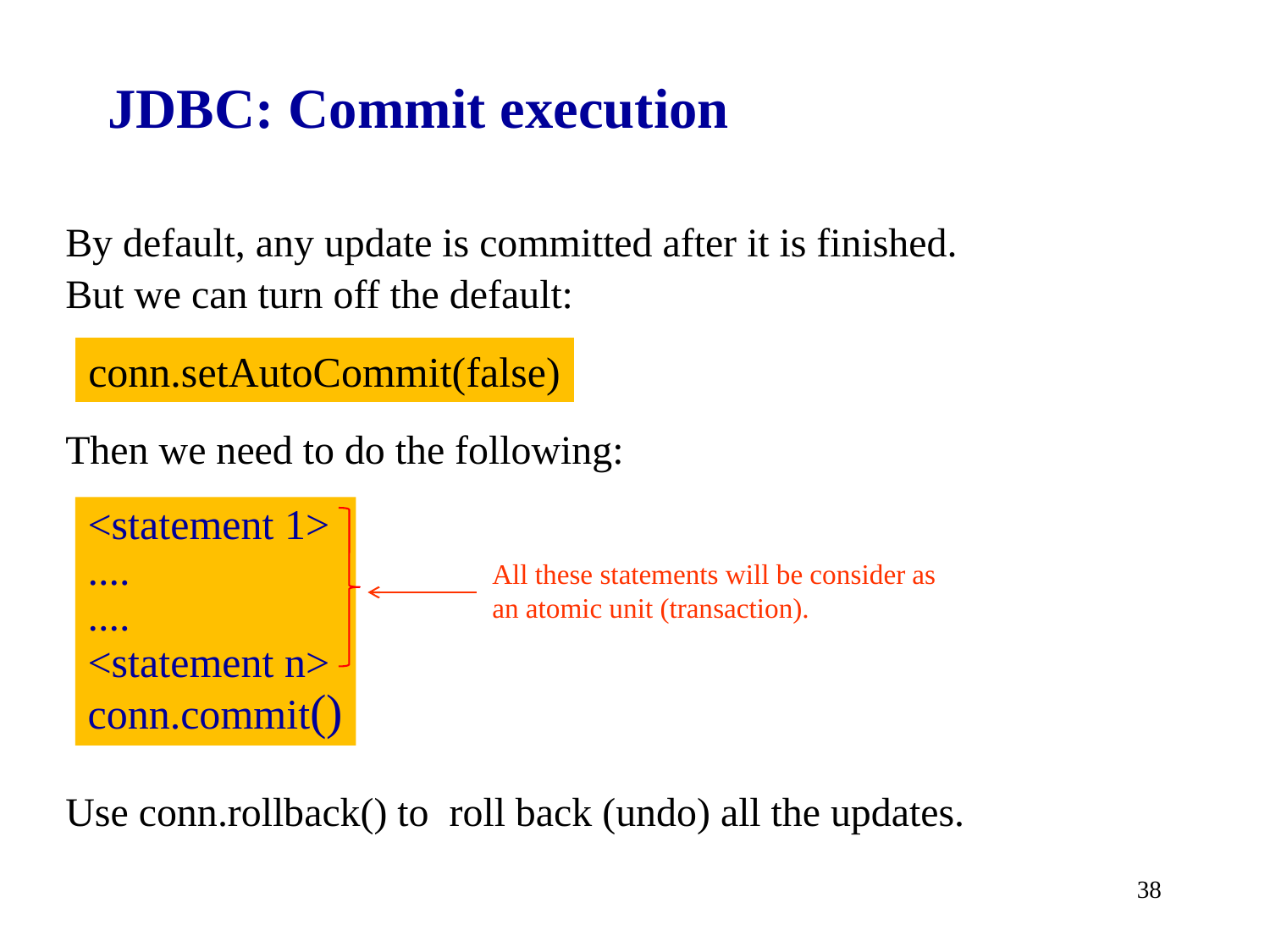

JDBC: Commit execution

By default, any update is committed after it is finished.
But we can turn off the default:

Then we need to do the following:

Use conn.rollback() to  roll back (undo) all the updates.

conn.setAutoCommit(false)
<statement 1>
....
....
<statement n>
conn.commit()

All these statements will be consider as
an atomic unit (transaction).
38